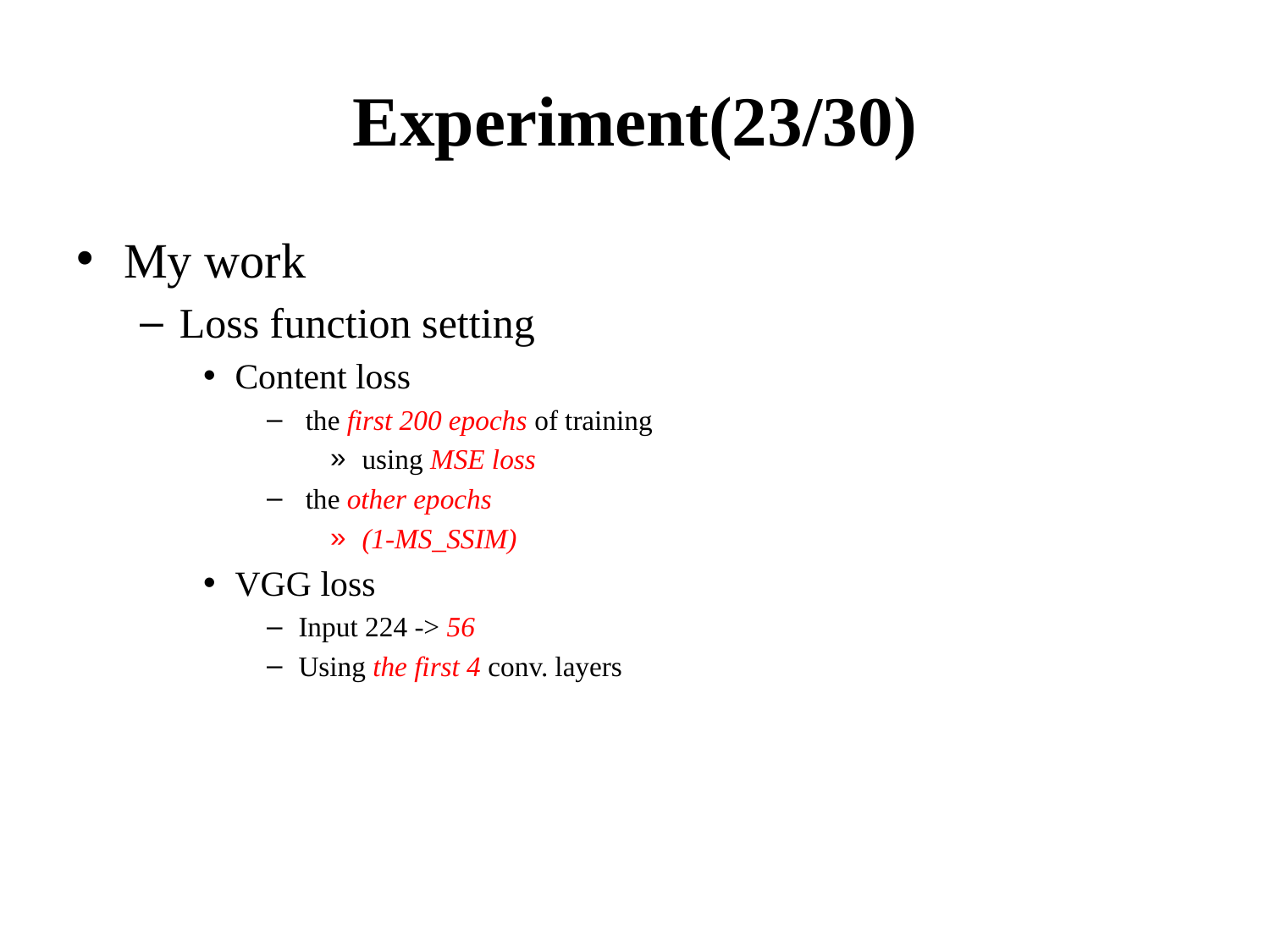

# Experiment(23/30)
My work
Loss function setting
Content loss
 the first 200 epochs of training
using MSE loss
 the other epochs
(1-MS_SSIM)
VGG loss
Input 224 -> 56
Using the first 4 conv. layers